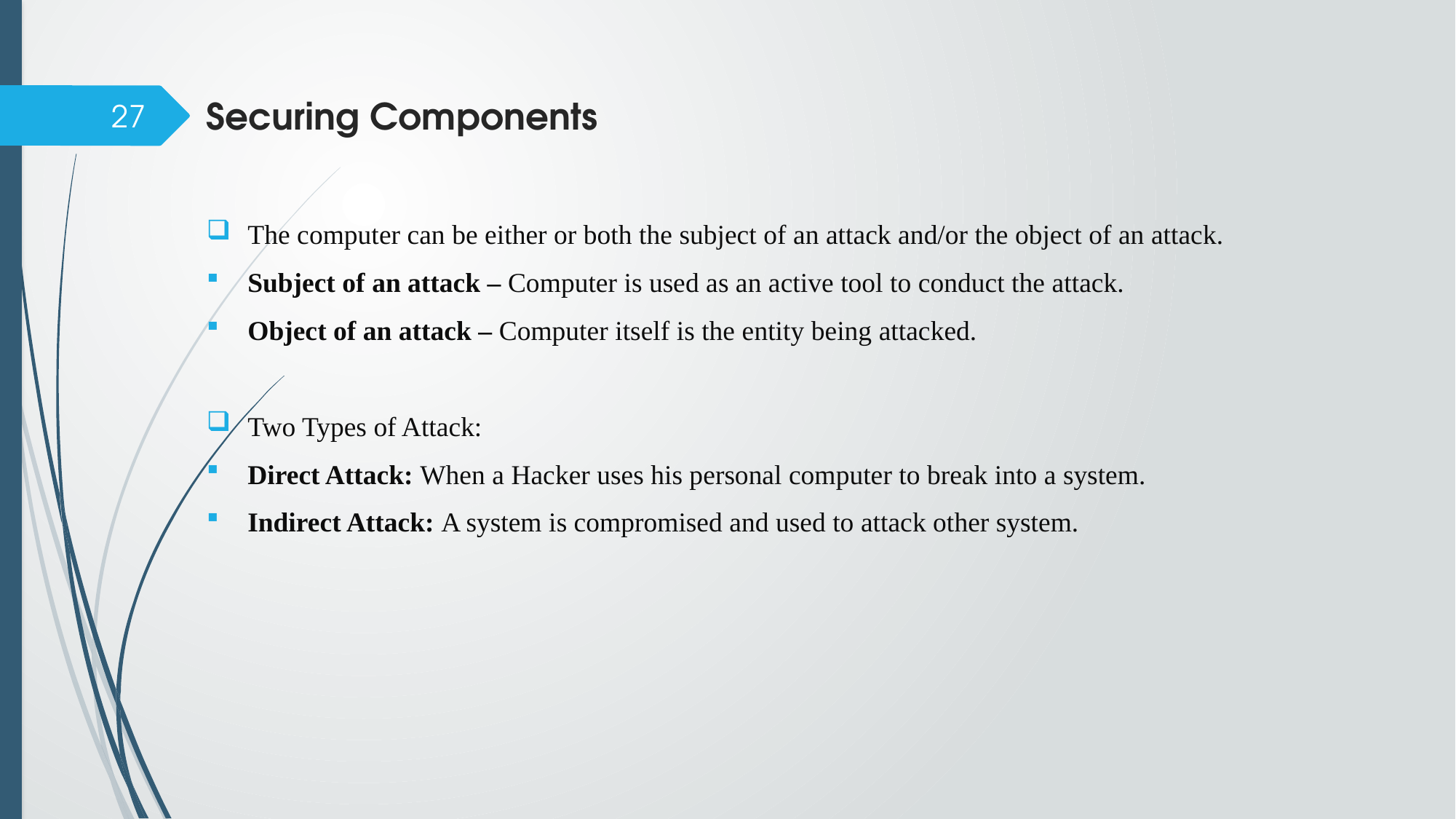

# Securing Components
27
The computer can be either or both the subject of an attack and/or the object of an attack.
Subject of an attack – Computer is used as an active tool to conduct the attack.
Object of an attack – Computer itself is the entity being attacked.

Two Types of Attack:
Direct Attack: When a Hacker uses his personal computer to break into a system.
Indirect Attack: A system is compromised and used to attack other system.